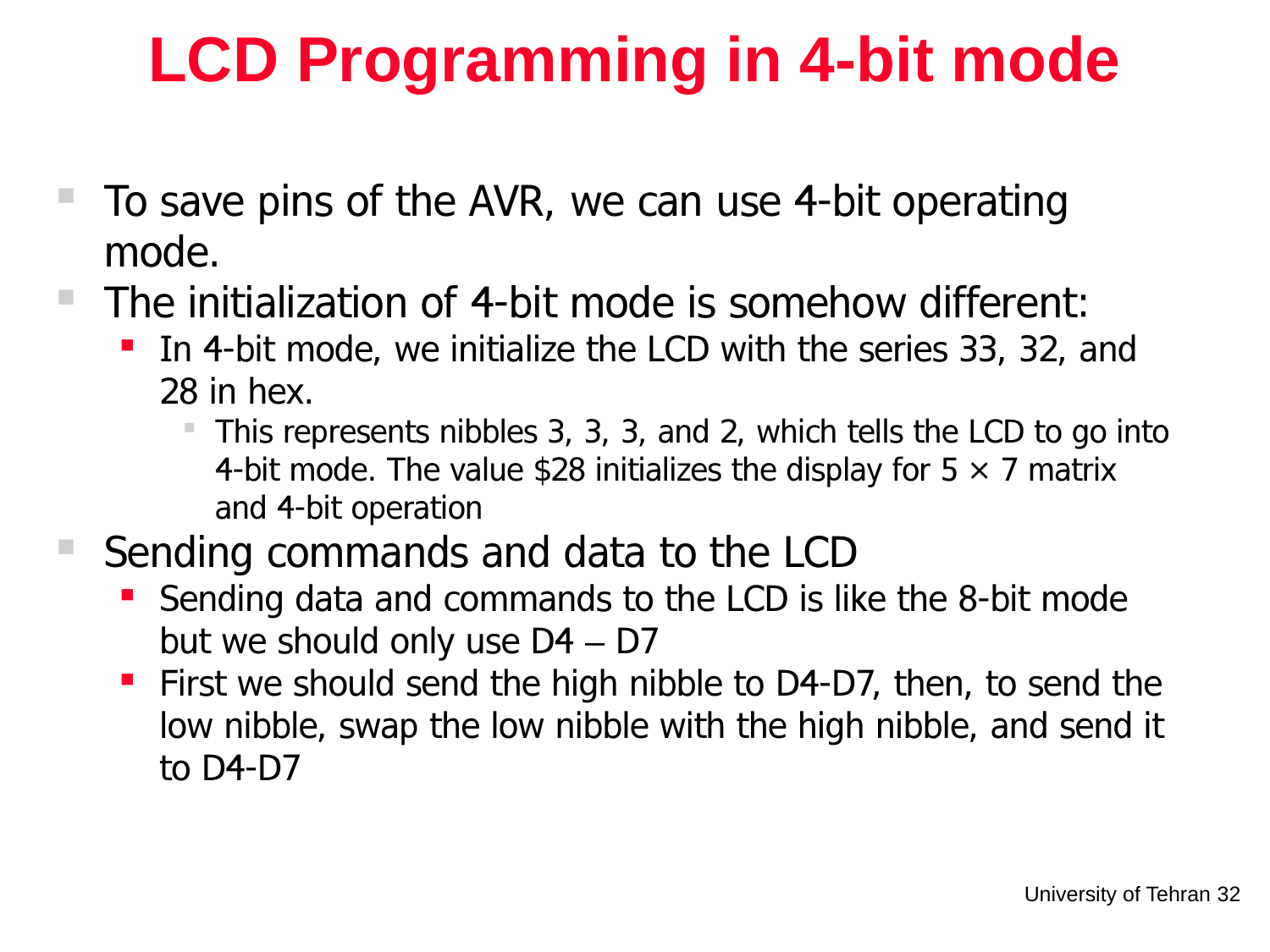

# LCD Programming in 4-bit mode
To save pins of the AVR, we can use 4-bit operating mode.
The initialization of 4-bit mode is somehow different:
In 4-bit mode, we initialize the LCD with the series 33, 32, and 28 in hex.
This represents nibbles 3, 3, 3, and 2, which tells the LCD to go into 4-bit mode. The value $28 initializes the display for 5 × 7 matrix and 4-bit operation
Sending commands and data to the LCD
Sending data and commands to the LCD is like the 8-bit mode but we should only use D4 – D7
First we should send the high nibble to D4-D7, then, to send the low nibble, swap the low nibble with the high nibble, and send it to D4-D7